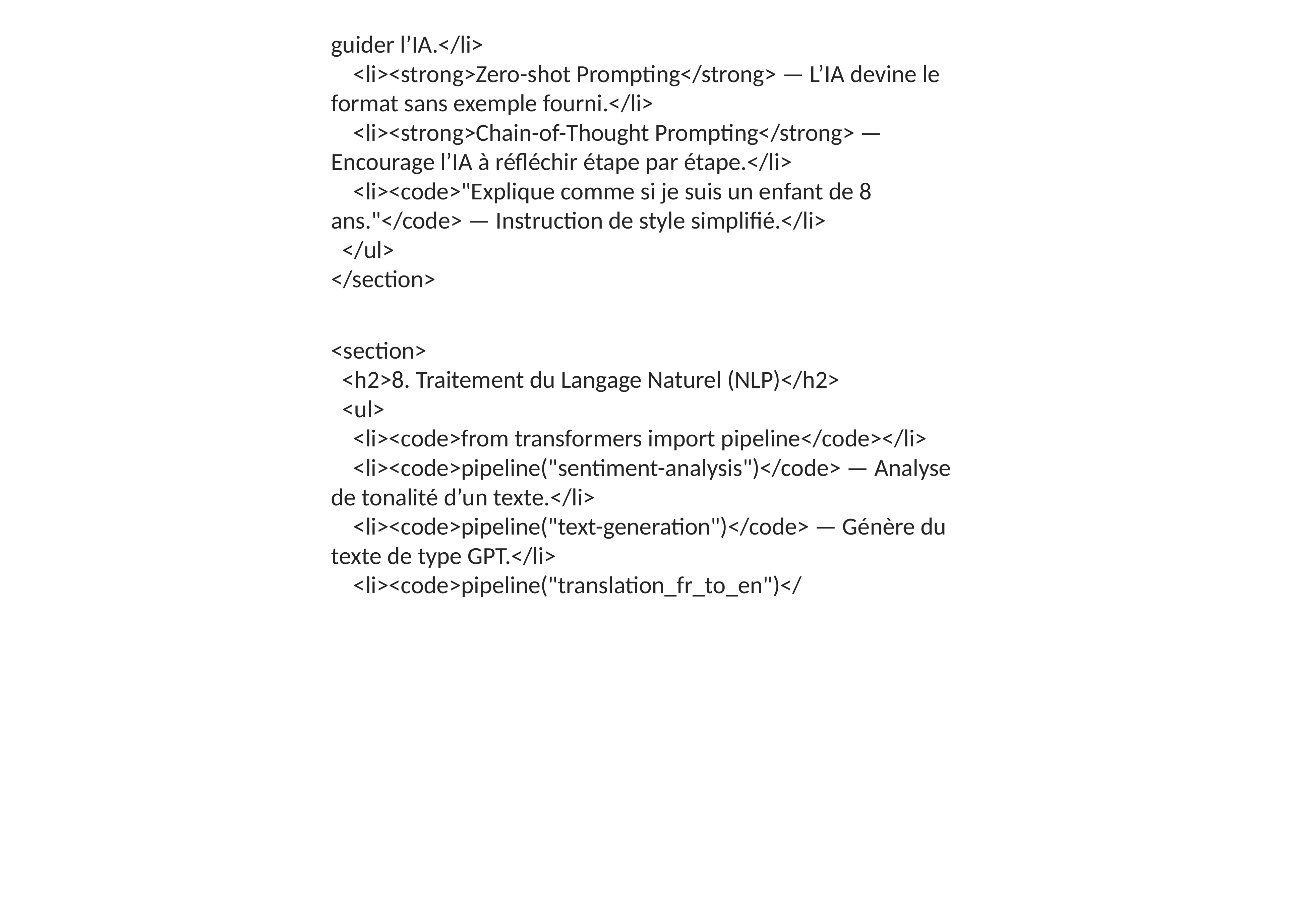

guider l’IA.</li>
    <li><strong>Zero-shot Prompting</strong> — L’IA devine le format sans exemple fourni.</li>
    <li><strong>Chain-of-Thought Prompting</strong> — Encourage l’IA à réfléchir étape par étape.</li>
    <li><code>"Explique comme si je suis un enfant de 8 ans."</code> — Instruction de style simplifié.</li>
  </ul>
</section>

<section>
  <h2>8. Traitement du Langage Naturel (NLP)</h2>
  <ul>
    <li><code>from transformers import pipeline</code></li>
    <li><code>pipeline("sentiment-analysis")</code> — Analyse de tonalité d’un texte.</li>
    <li><code>pipeline("text-generation")</code> — Génère du texte de type GPT.</li>
    <li><code>pipeline("translation_fr_to_en")</